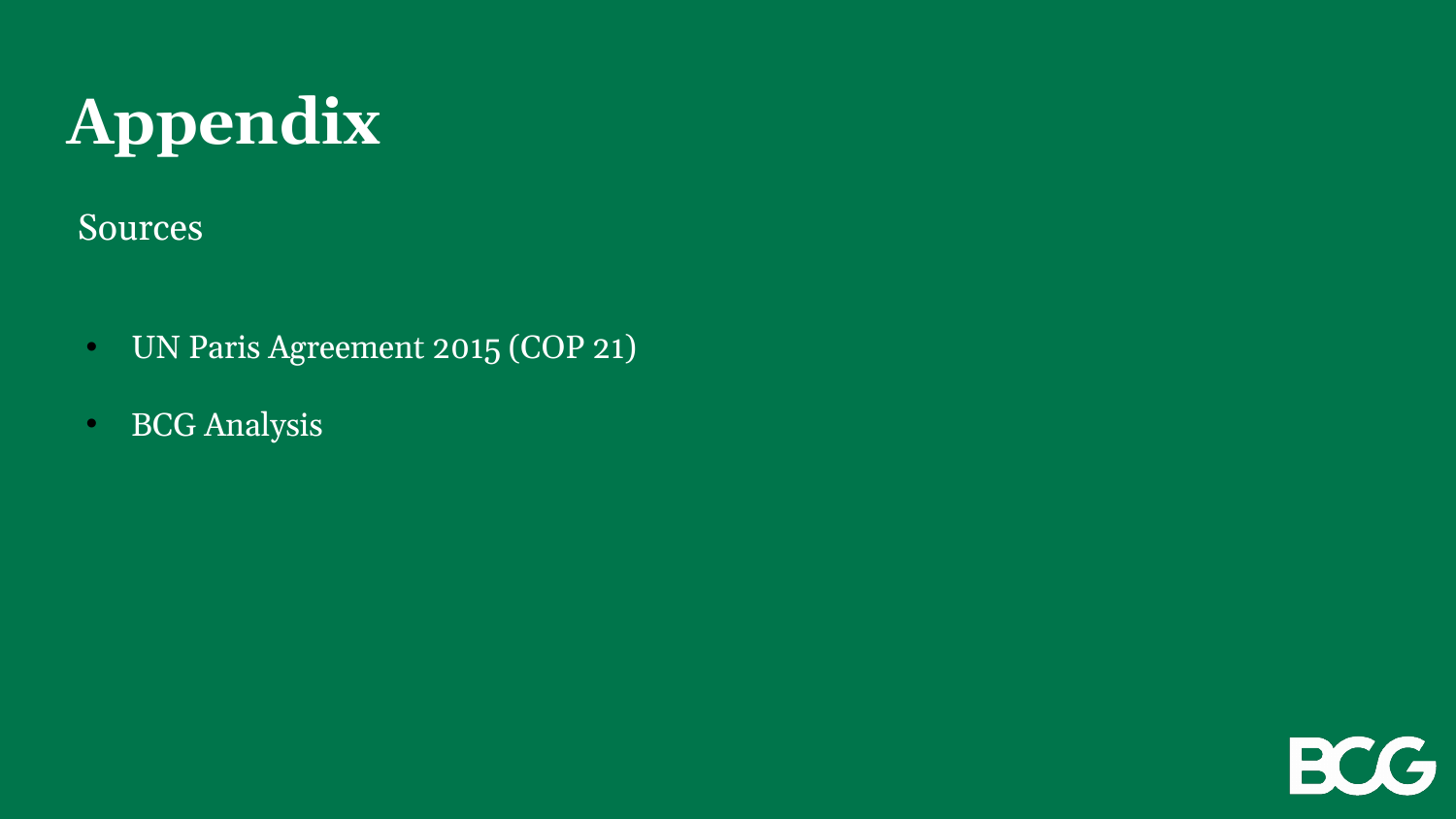

# Appendix
Sources
UN Paris Agreement 2015 (COP 21)
BCG Analysis